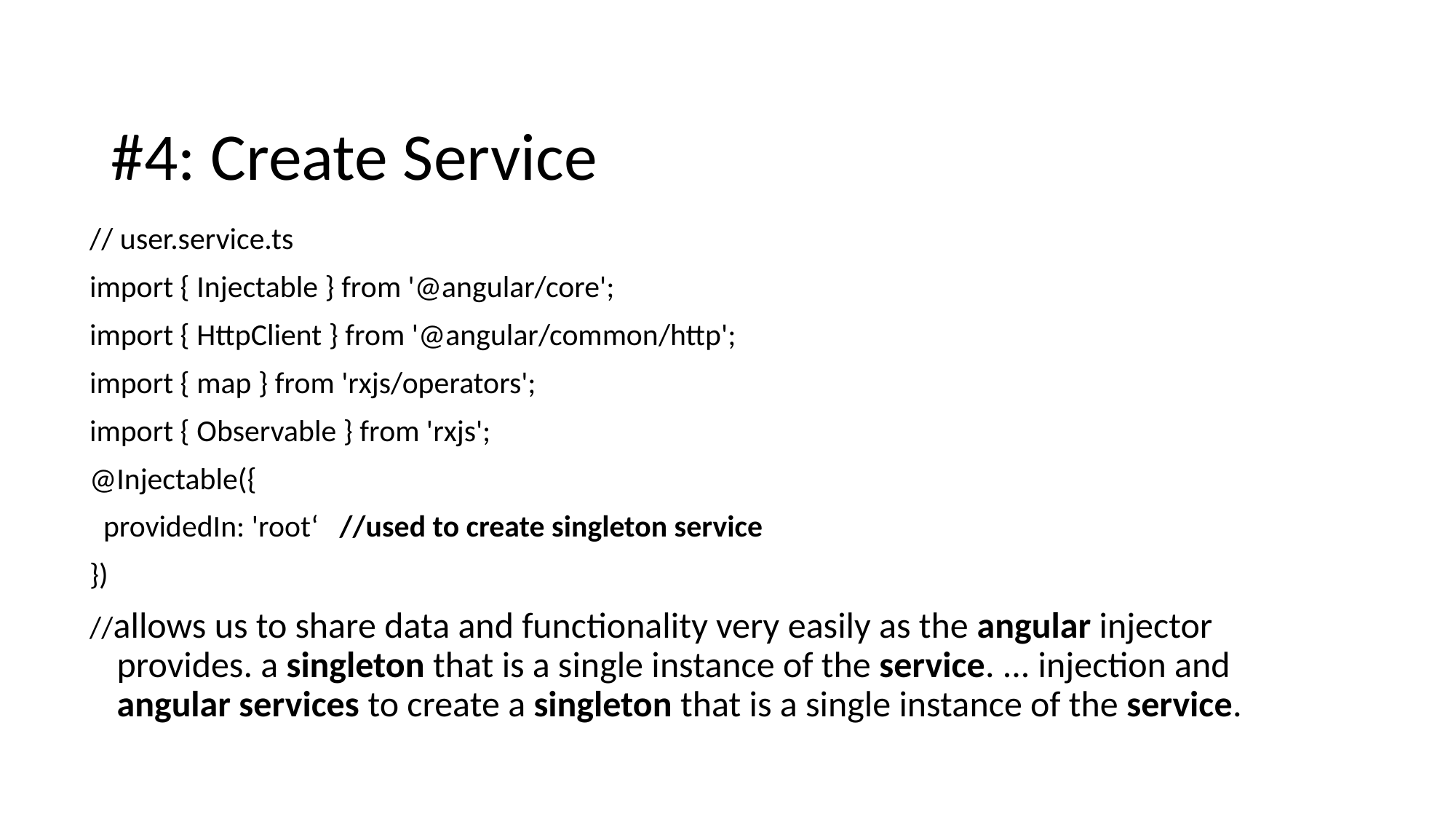

# #4: Create Service
// user.service.ts
import { Injectable } from '@angular/core';
import { HttpClient } from '@angular/common/http';
import { map } from 'rxjs/operators';
import { Observable } from 'rxjs';
@Injectable({
  providedIn: 'root‘   //used to create singleton service
})
//allows us to share data and functionality very easily as the angular injector provides. a singleton that is a single instance of the service. ... injection and angular services to create a singleton that is a single instance of the service.